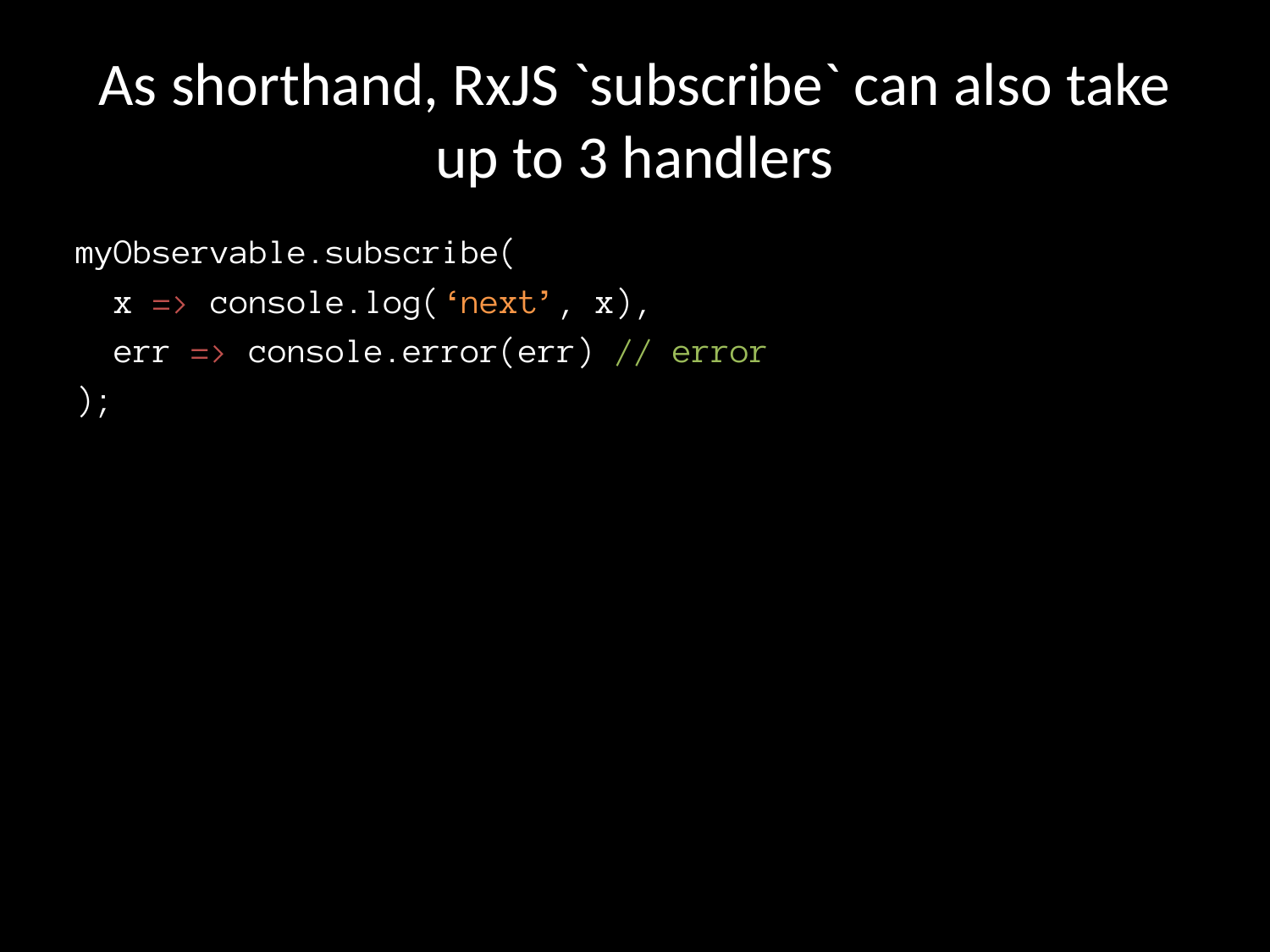

# As shorthand, RxJS `subscribe` can also take up to 3 handlers
myObservable.subscribe(
  x => console.log(‘next’, x),
  err => console.error(err) // error
);